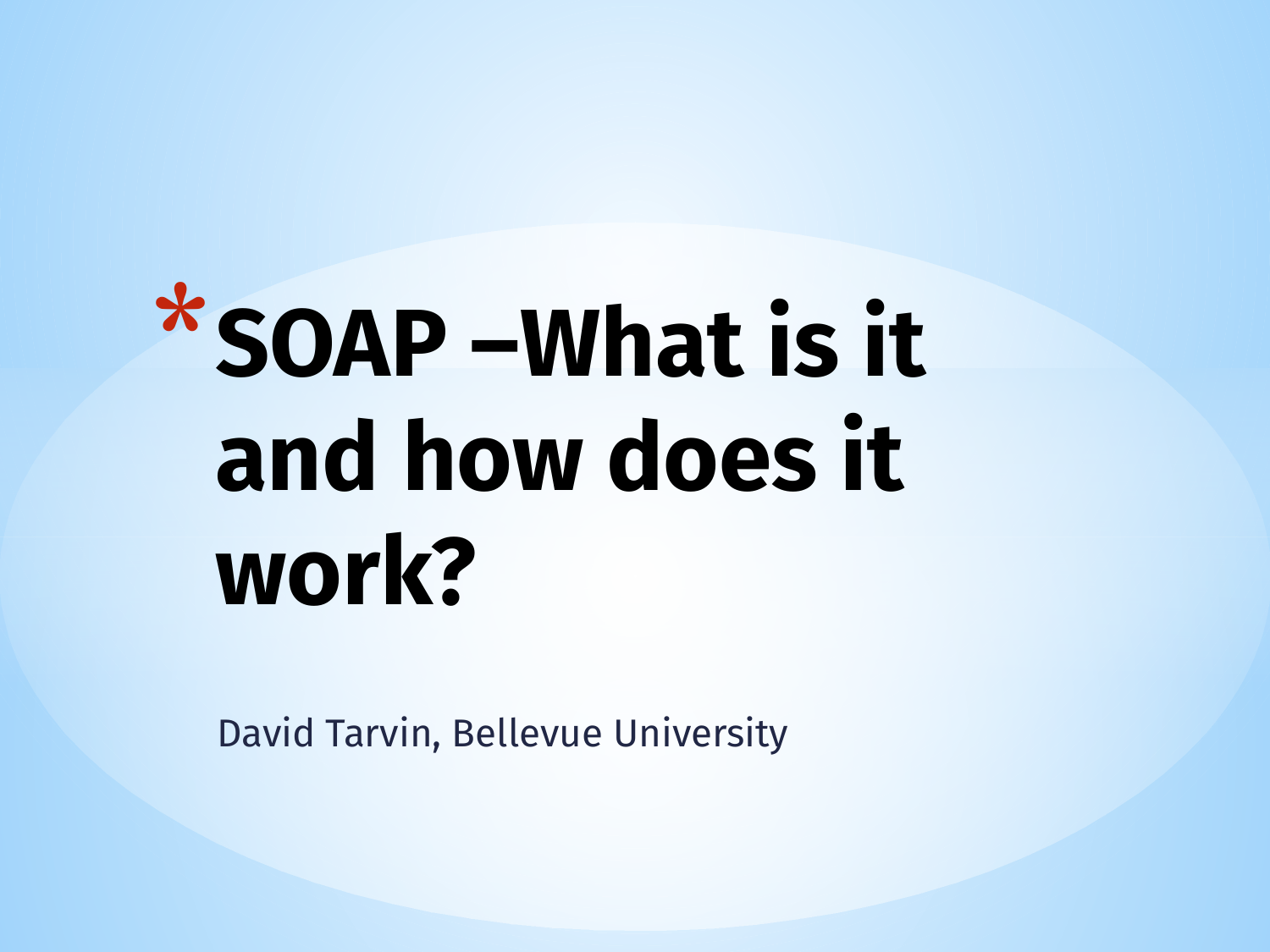

# SOAP –What is it and how does it work?
David Tarvin, Bellevue University